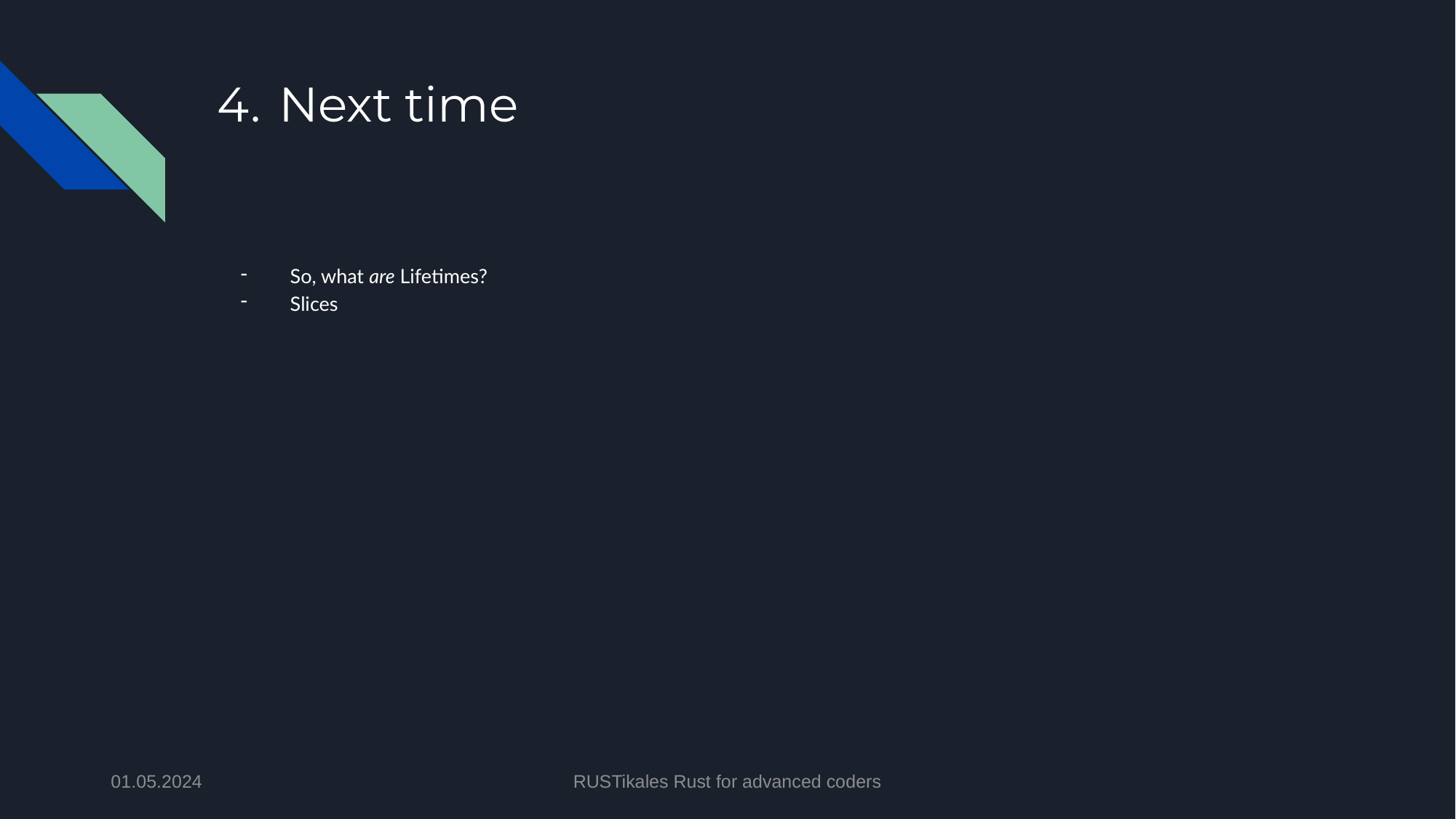

# Next time
So, what are Lifetimes?
Slices
01.05.2024
RUSTikales Rust for advanced coders